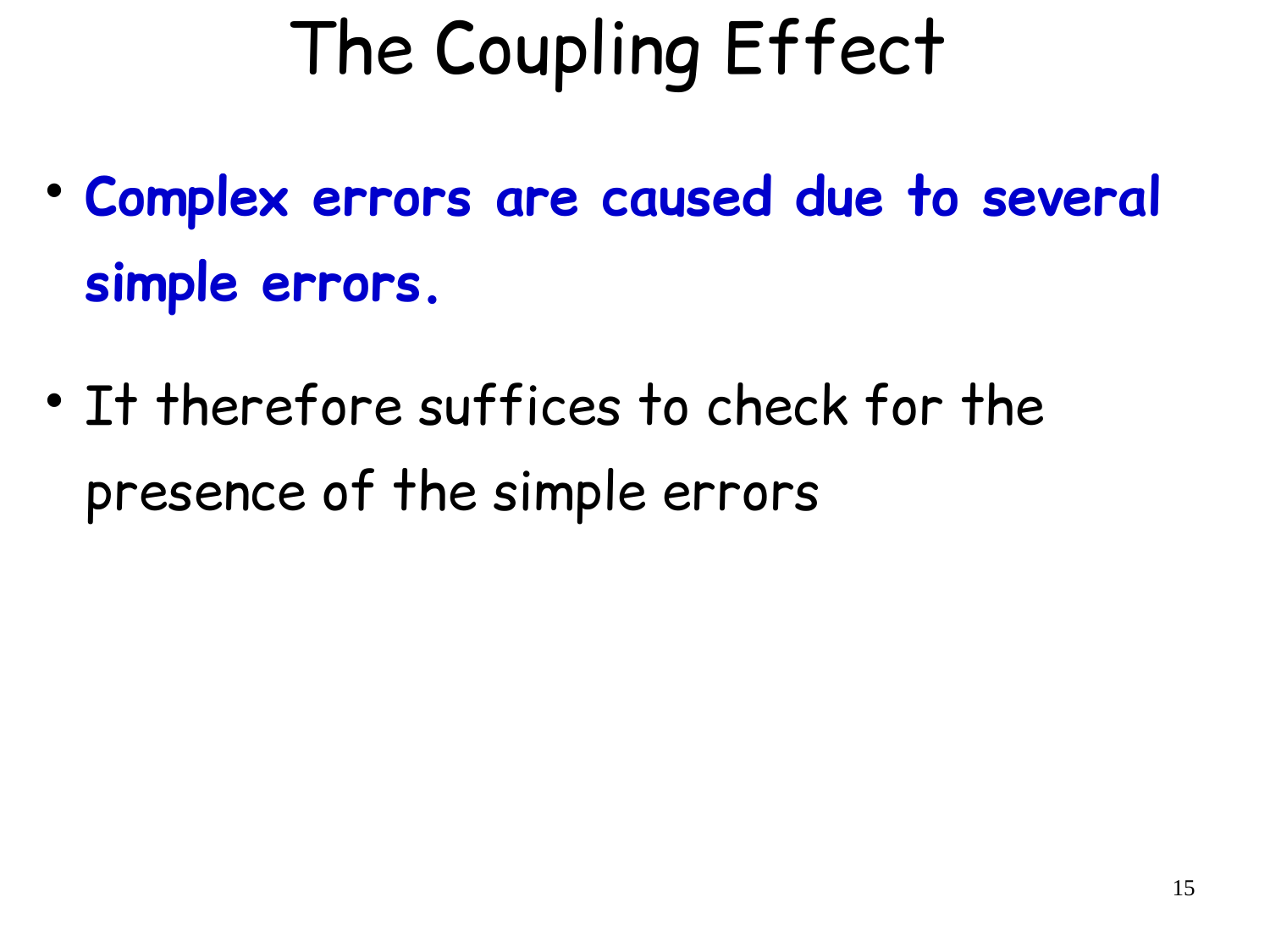

The Coupling Effect
Complex errors are caused due to several simple errors.
It therefore suffices to check for the presence of the simple errors